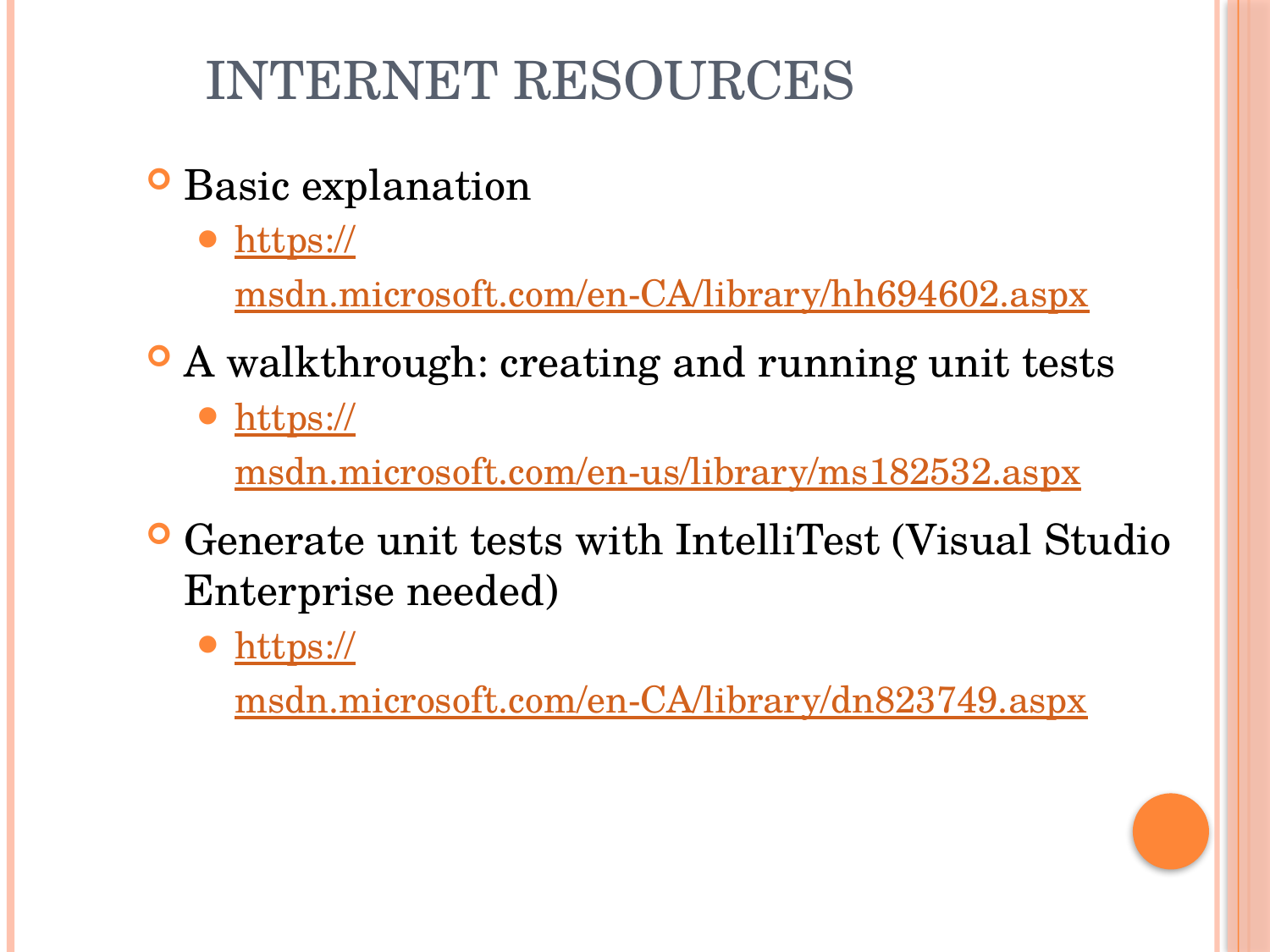

# Internet Resources
Basic explanation
https://msdn.microsoft.com/en-CA/library/hh694602.aspx
A walkthrough: creating and running unit tests
https://msdn.microsoft.com/en-us/library/ms182532.aspx
Generate unit tests with IntelliTest (Visual Studio Enterprise needed)
https://msdn.microsoft.com/en-CA/library/dn823749.aspx

43